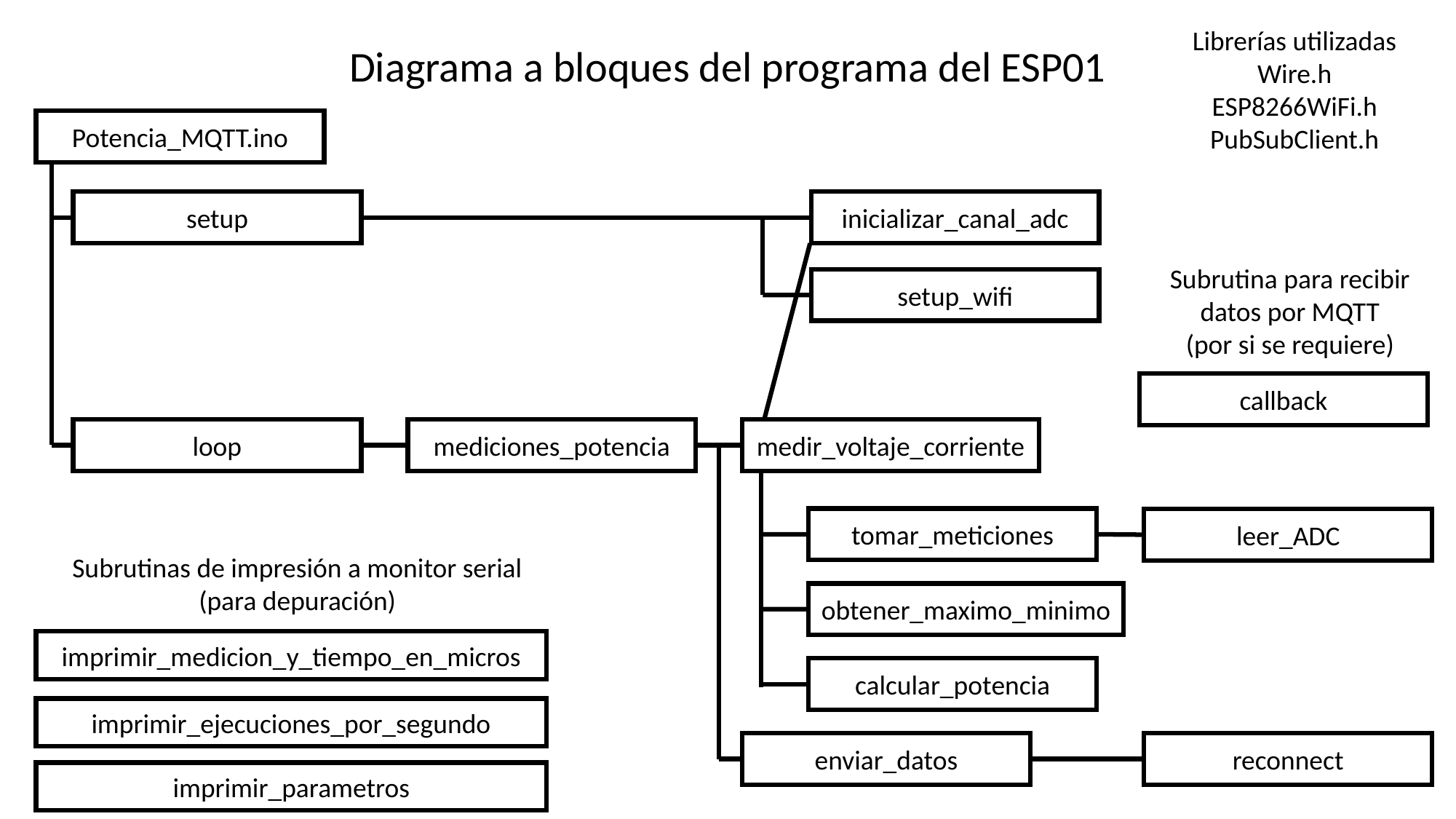

Librerías utilizadas
Wire.h
ESP8266WiFi.h
PubSubClient.h
Diagrama a bloques del programa del ESP01
Potencia_MQTT.ino
setup
inicializar_canal_adc
Subrutina para recibir datos por MQTT
(por si se requiere)
setup_wifi
callback
medir_voltaje_corriente
mediciones_potencia
loop
tomar_meticiones
leer_ADC
Subrutinas de impresión a monitor serial
(para depuración)
obtener_maximo_minimo
imprimir_medicion_y_tiempo_en_micros
calcular_potencia
imprimir_ejecuciones_por_segundo
enviar_datos
reconnect
imprimir_parametros